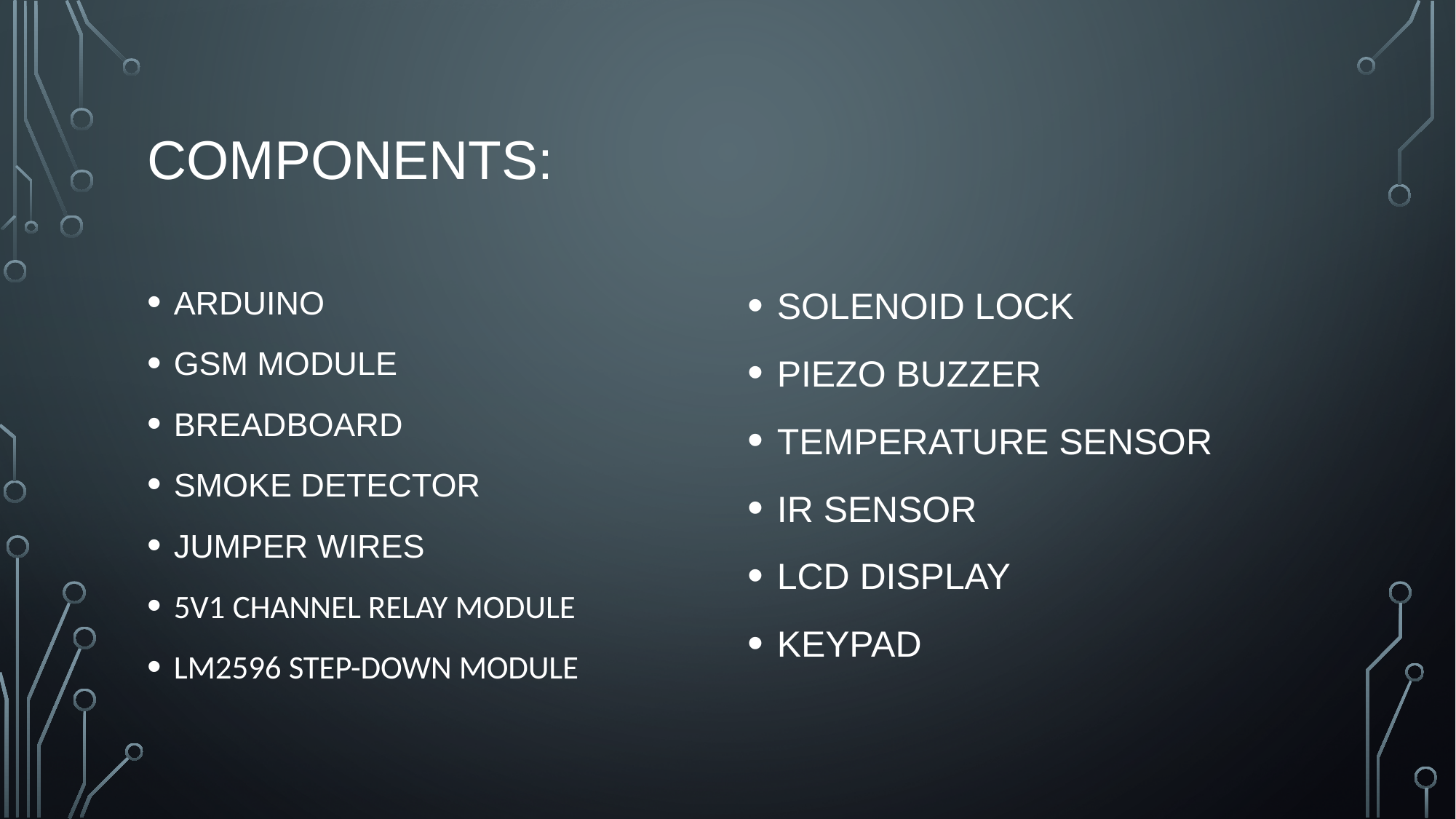

# COMPONENTS:
ARDUINO
GSM MODULE
BREADBOARD
SMOKE DETECTOR
JUMPER WIRES
5V1 CHANNEL RELAY MODULE
LM2596 STEP-DOWN MODULE

SOLENOID LOCK
PIEZO BUZZER
TEMPERATURE SENSOR
IR SENSOR
LCD DISPLAY
KEYPAD